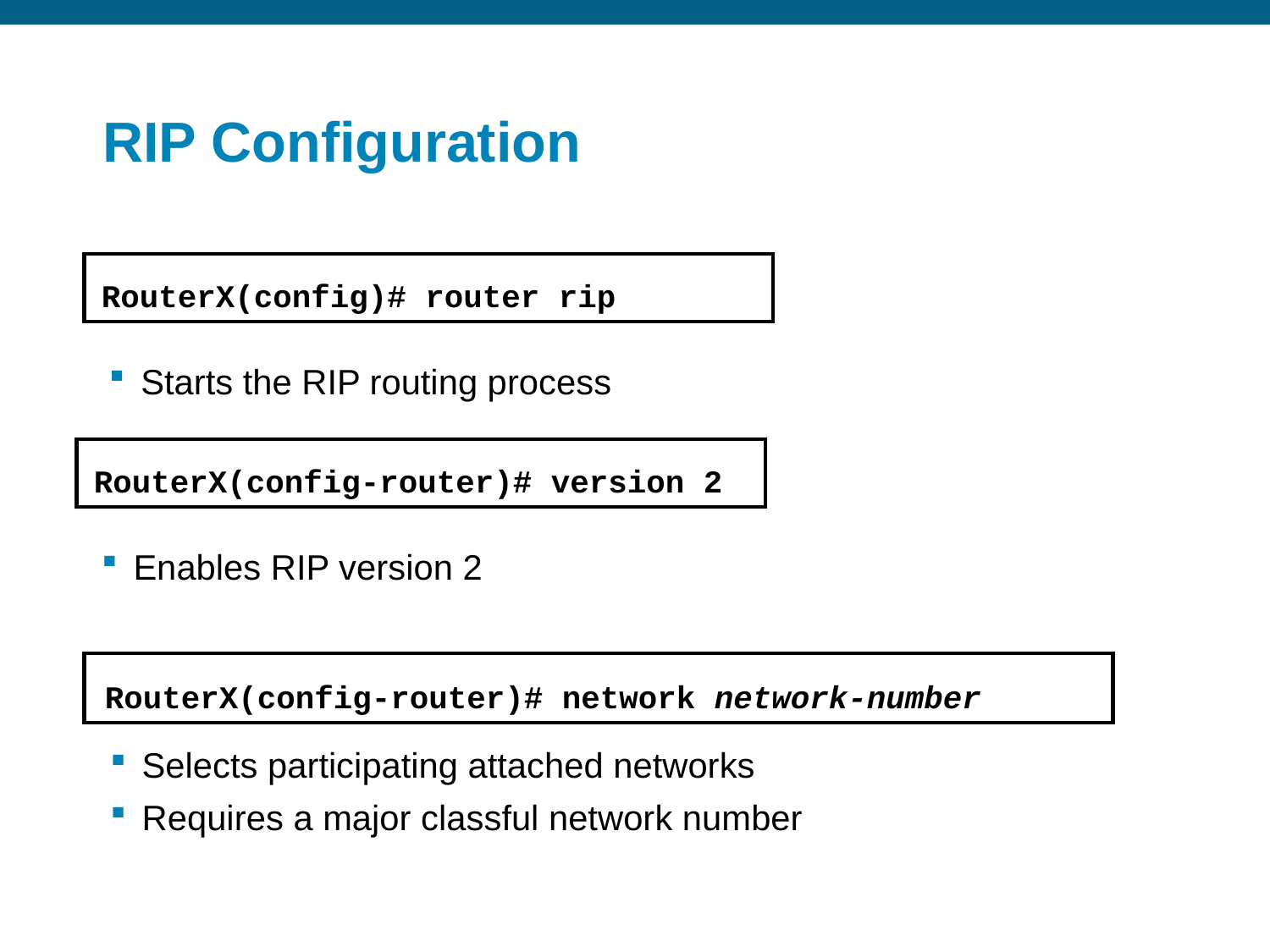

# RIP Configuration

RouterX(config)# router rip
Starts the RIP routing process

RouterX(config-router)# version 2
Enables RIP version 2

RouterX(config-router)# network network-number
Selects participating attached networks
Requires a major classful network number